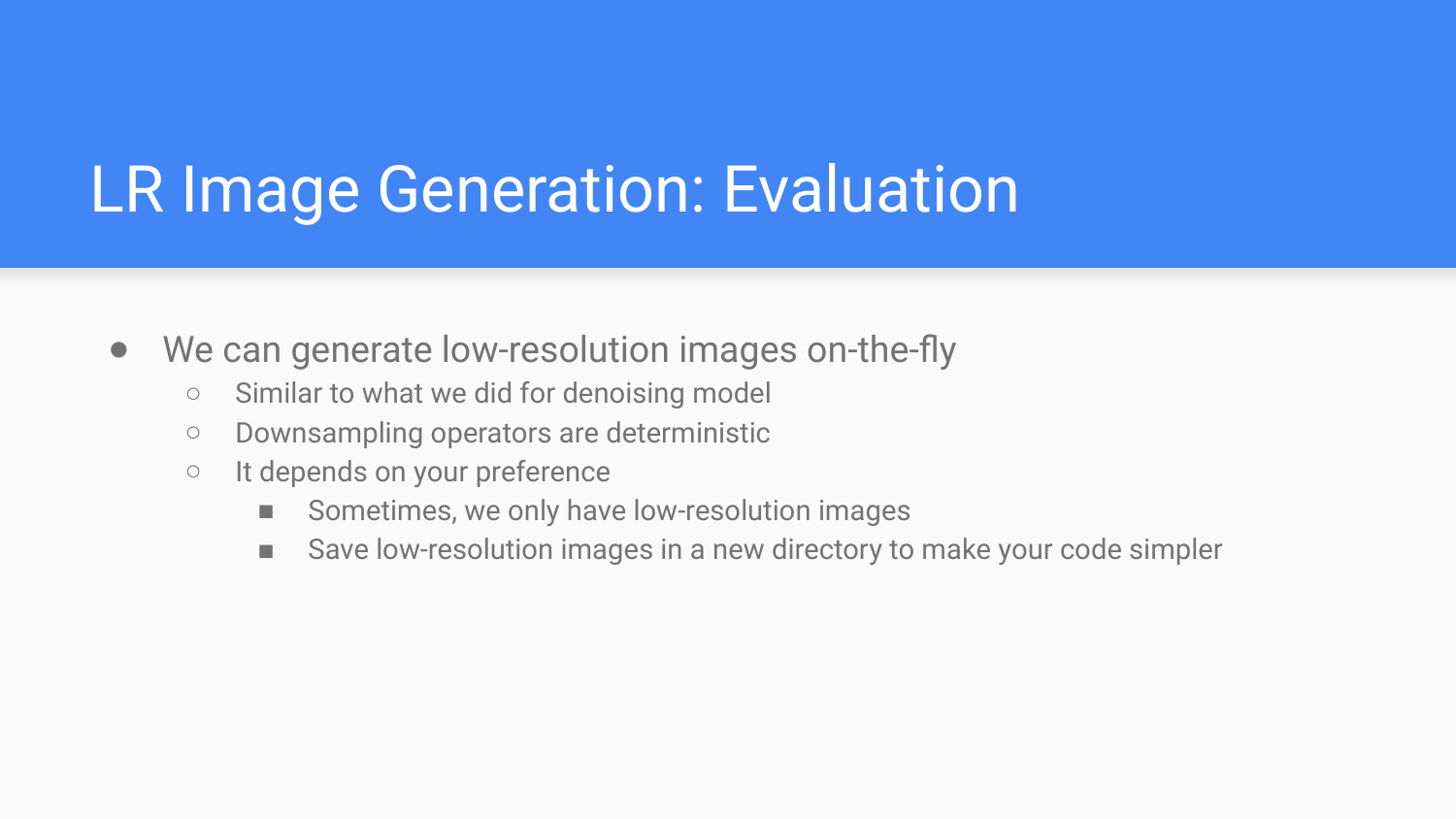

# LR Image Generation: Evaluation
We can generate low-resolution images on-the-fly
Similar to what we did for denoising model
Downsampling operators are deterministic
It depends on your preference
Sometimes, we only have low-resolution images
Save low-resolution images in a new directory to make your code simpler